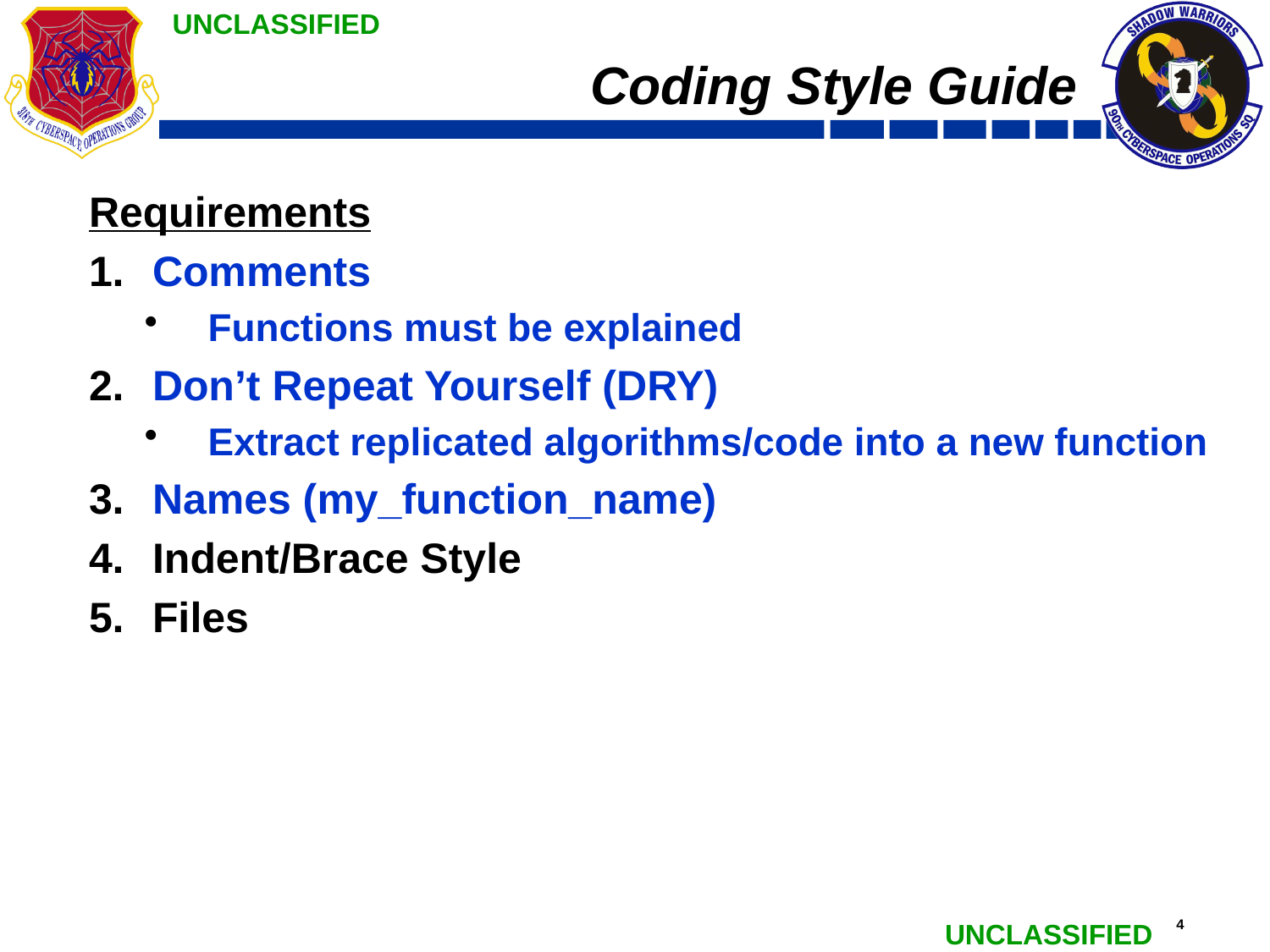

# Coding Style Guide
Requirements
Comments
Functions must be explained
Don’t Repeat Yourself (DRY)
Extract replicated algorithms/code into a new function
Names (my_function_name)
Indent/Brace Style
Files